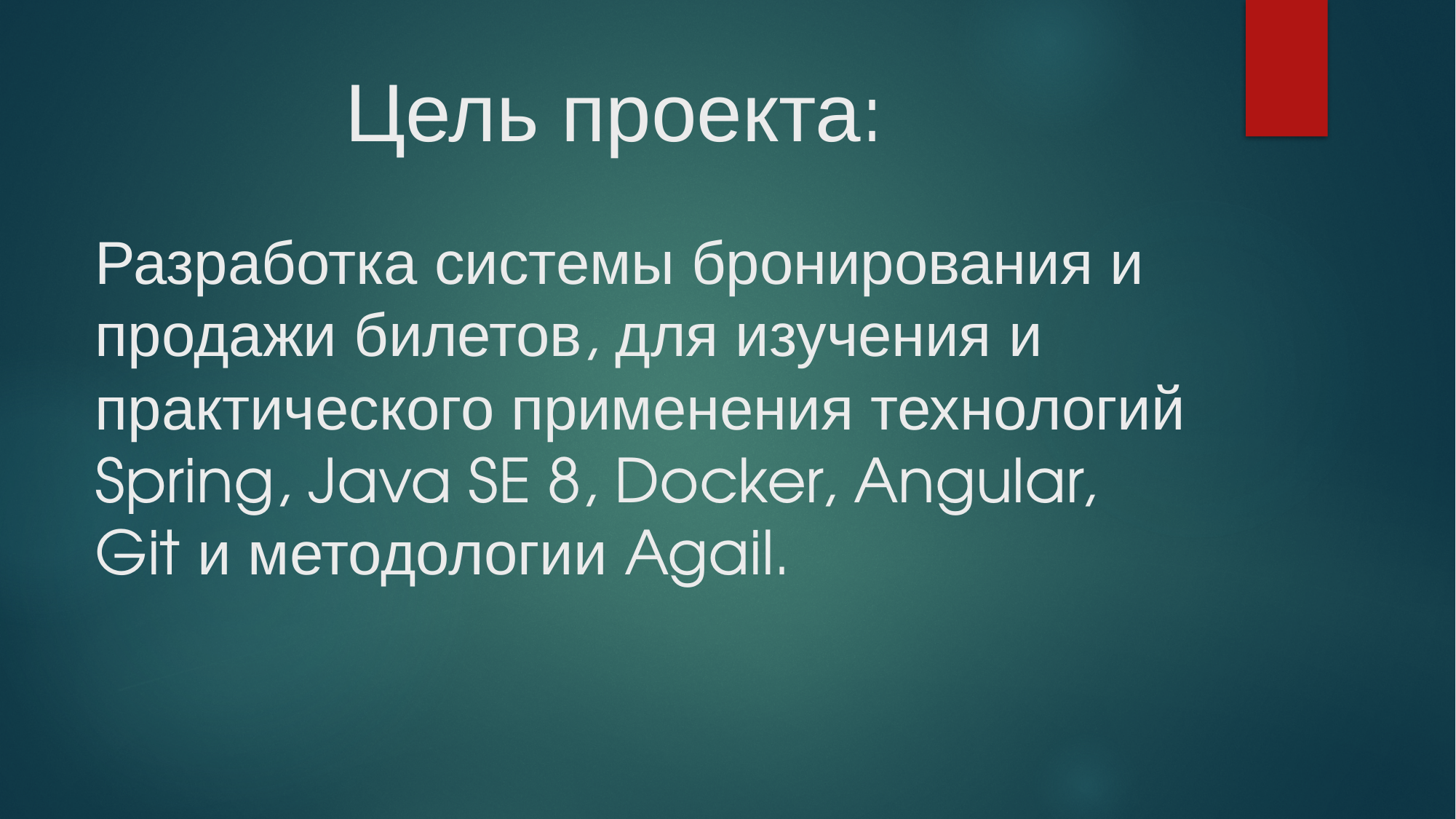

# Цель проекта: Разработка системы бронирования и продажи билетов, для изучения и практического применения технологий Spring, Java SE 8, Docker, Angular, Git и методологии Agail.